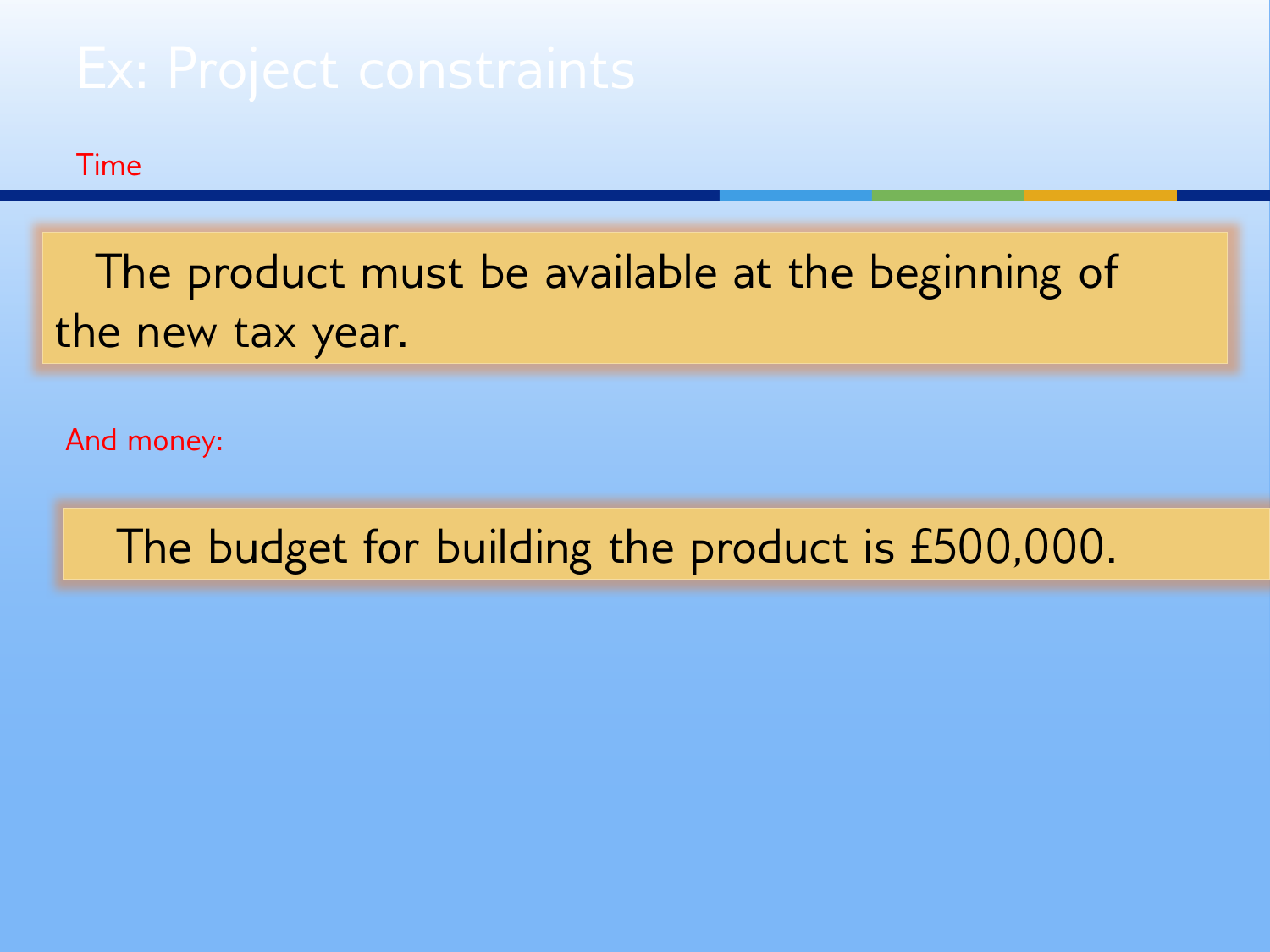

# Ex: Project constraints
Time
   The product must be available at the beginning of
the new tax year.
And money:
   The budget for building the product is £500,000.